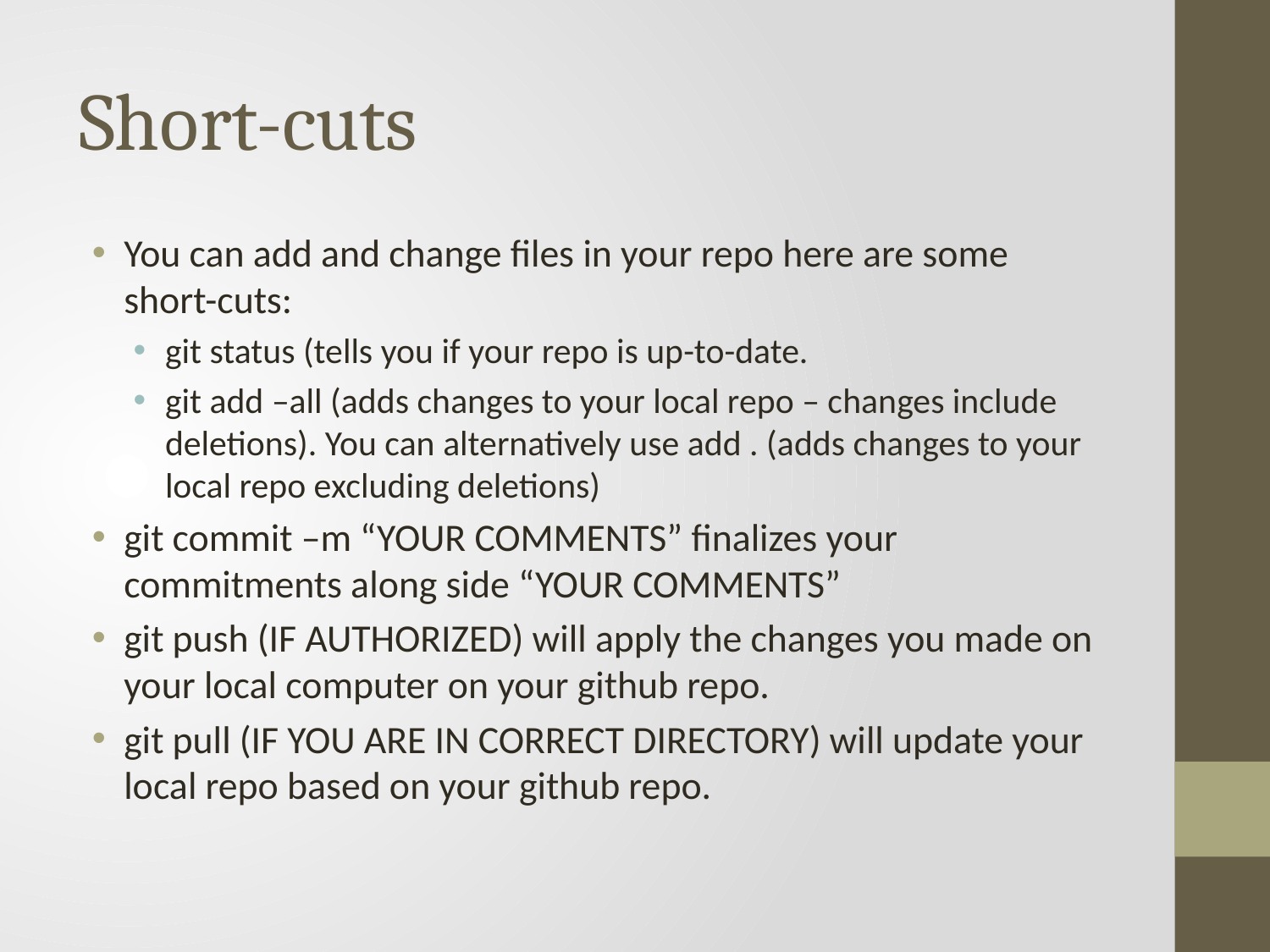

# Short-cuts
You can add and change files in your repo here are some short-cuts:
git status (tells you if your repo is up-to-date.
git add –all (adds changes to your local repo – changes include deletions). You can alternatively use add . (adds changes to your local repo excluding deletions)
git commit –m “YOUR COMMENTS” finalizes your commitments along side “YOUR COMMENTS”
git push (IF AUTHORIZED) will apply the changes you made on your local computer on your github repo.
git pull (IF YOU ARE IN CORRECT DIRECTORY) will update your local repo based on your github repo.